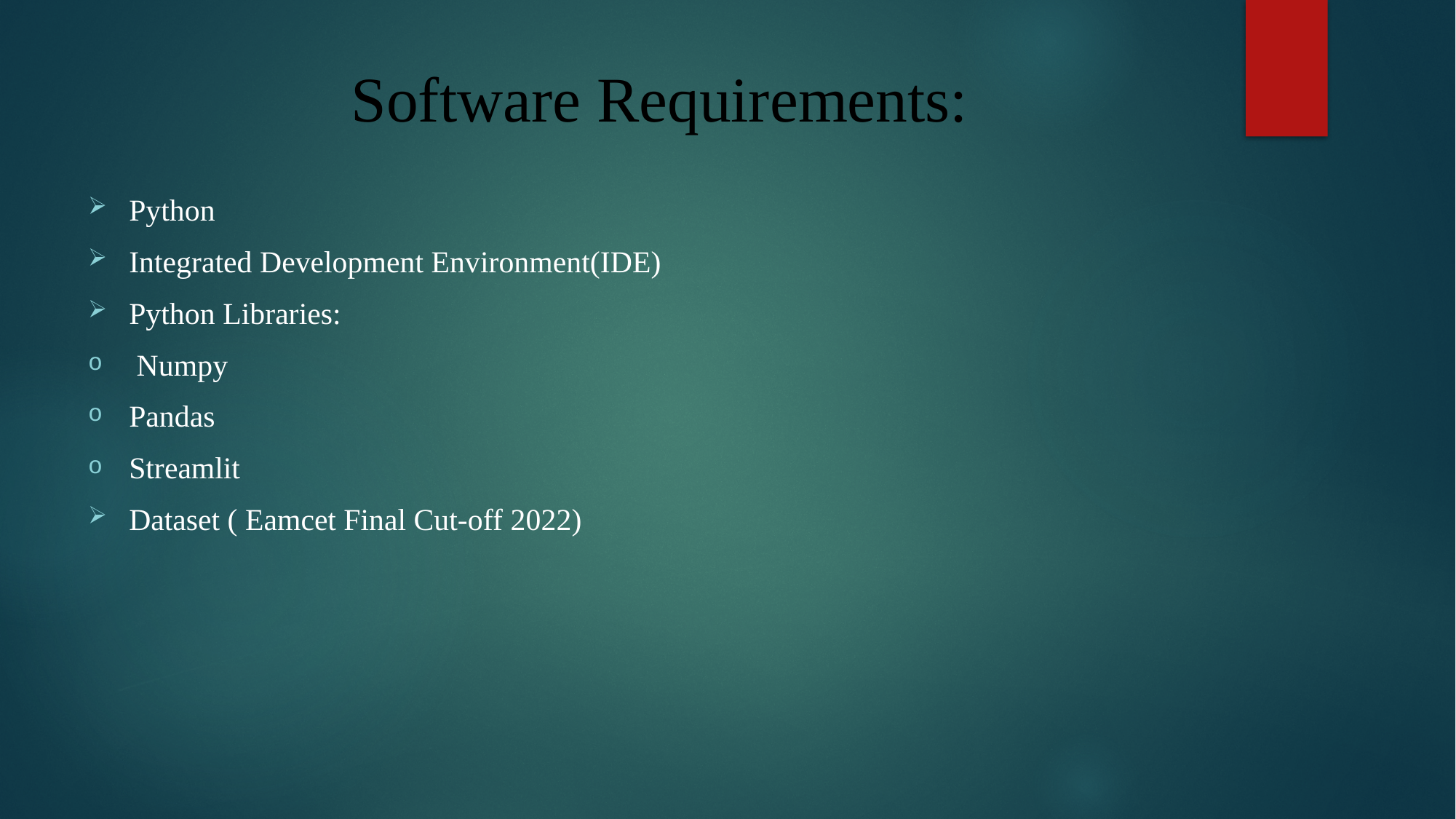

# Software Requirements:
Python
Integrated Development Environment(IDE)
Python Libraries:
 Numpy
Pandas
Streamlit
Dataset ( Eamcet Final Cut-off 2022)